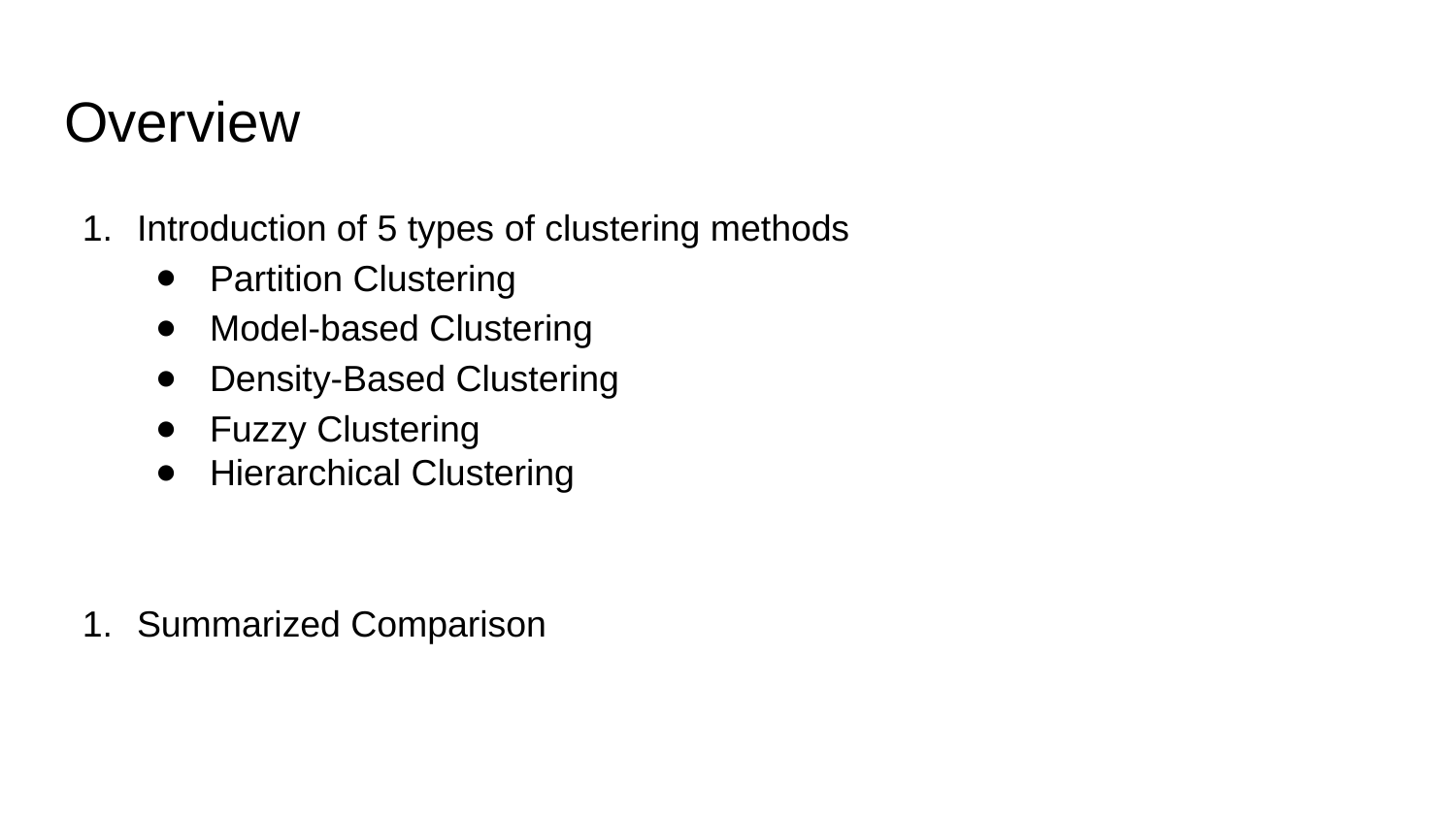

# Overview
Introduction of 5 types of clustering methods
Partition Clustering
Model-based Clustering
Density-Based Clustering
Fuzzy Clustering
Hierarchical Clustering

Summarized Comparison